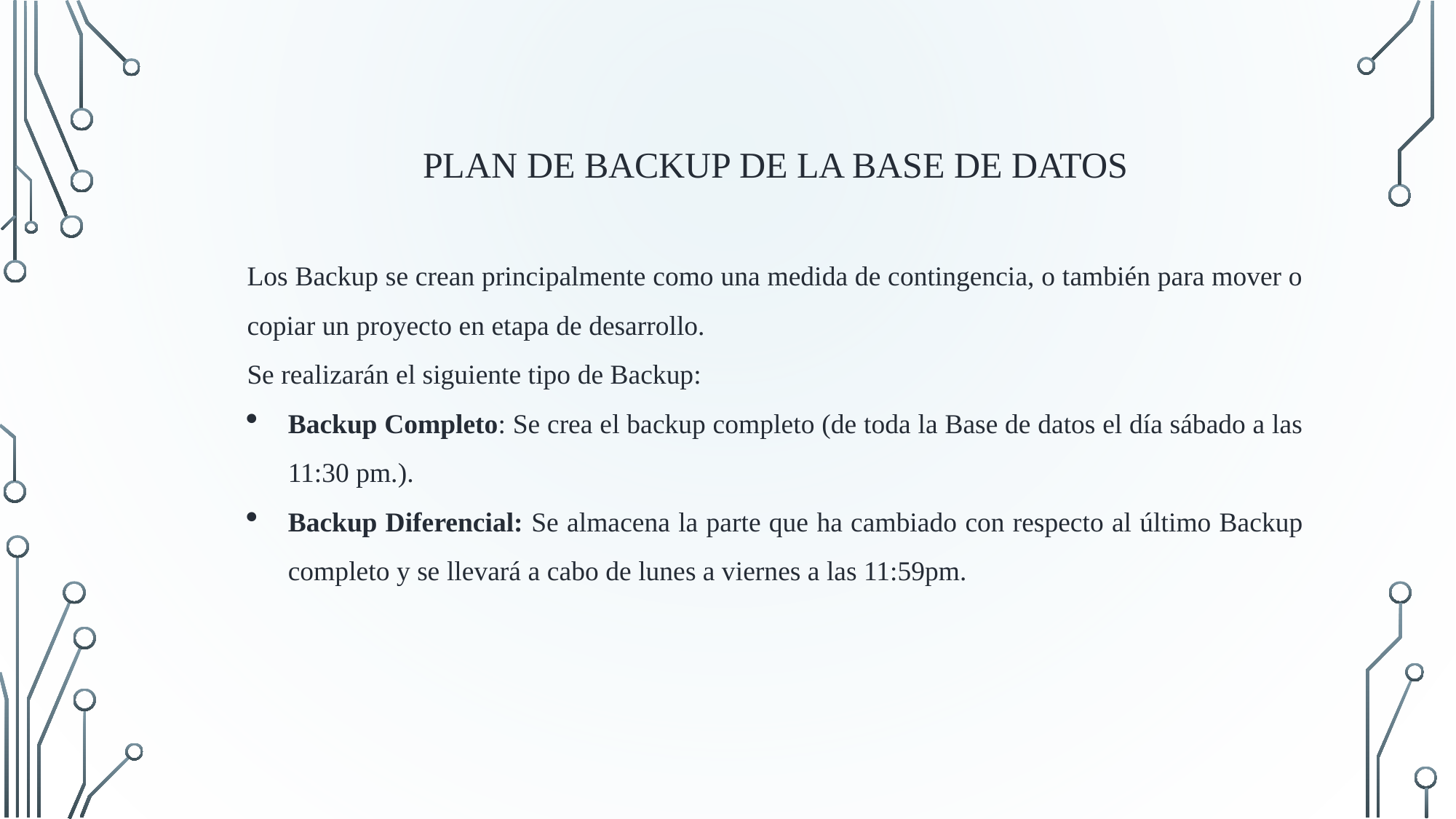

PLAN DE BACKUP DE LA BASE DE DATOS
Los Backup se crean principalmente como una medida de contingencia, o también para mover o copiar un proyecto en etapa de desarrollo.
Se realizarán el siguiente tipo de Backup:
Backup Completo: Se crea el backup completo (de toda la Base de datos el día sábado a las 11:30 pm.).
Backup Diferencial: Se almacena la parte que ha cambiado con respecto al último Backup completo y se llevará a cabo de lunes a viernes a las 11:59pm.